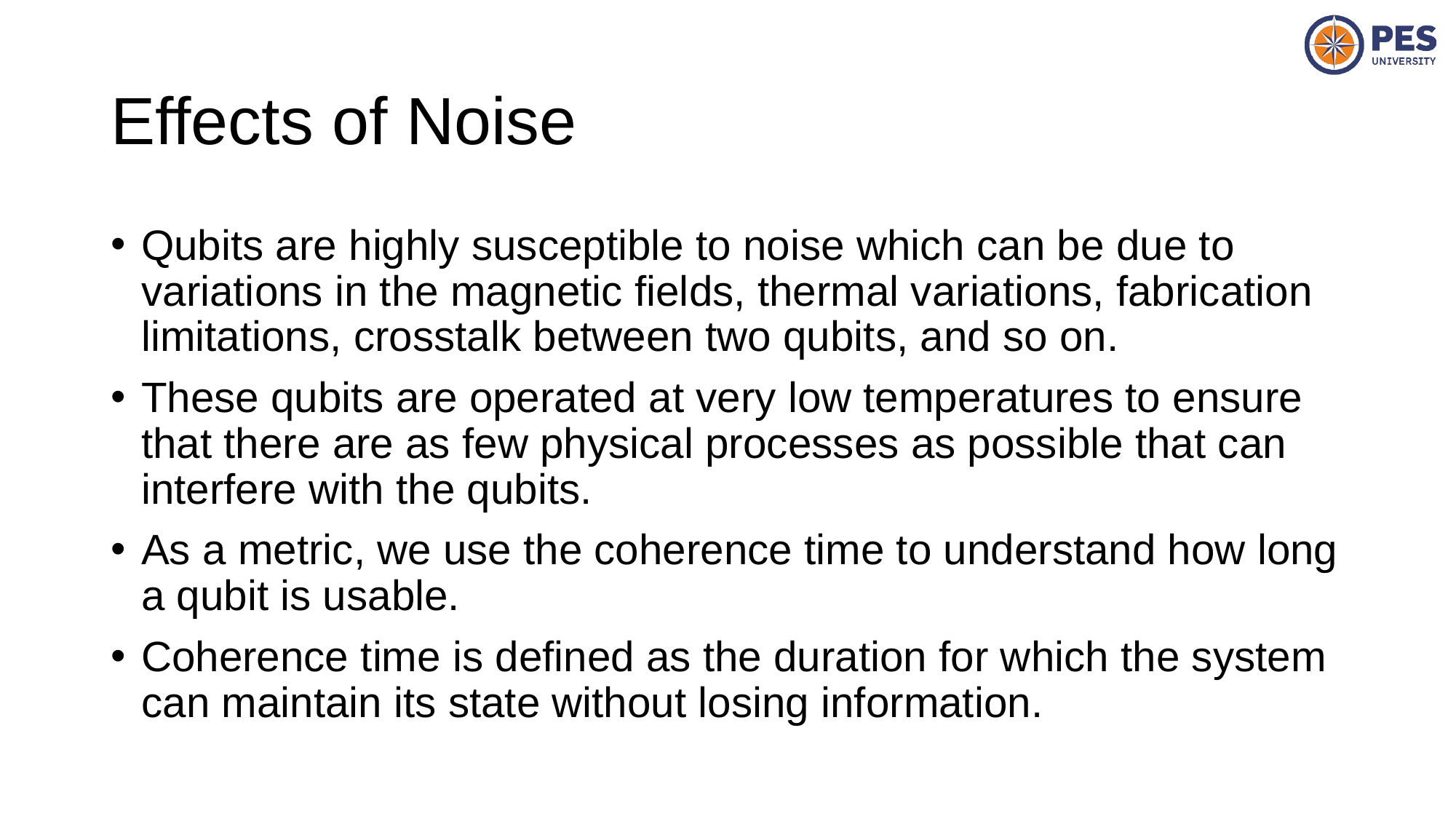

# Effects of Noise
Qubits are highly susceptible to noise which can be due to variations in the magnetic fields, thermal variations, fabrication limitations, crosstalk between two qubits, and so on.
These qubits are operated at very low temperatures to ensure that there are as few physical processes as possible that can interfere with the qubits.
As a metric, we use the coherence time to understand how long a qubit is usable.
Coherence time is defined as the duration for which the system can maintain its state without losing information.